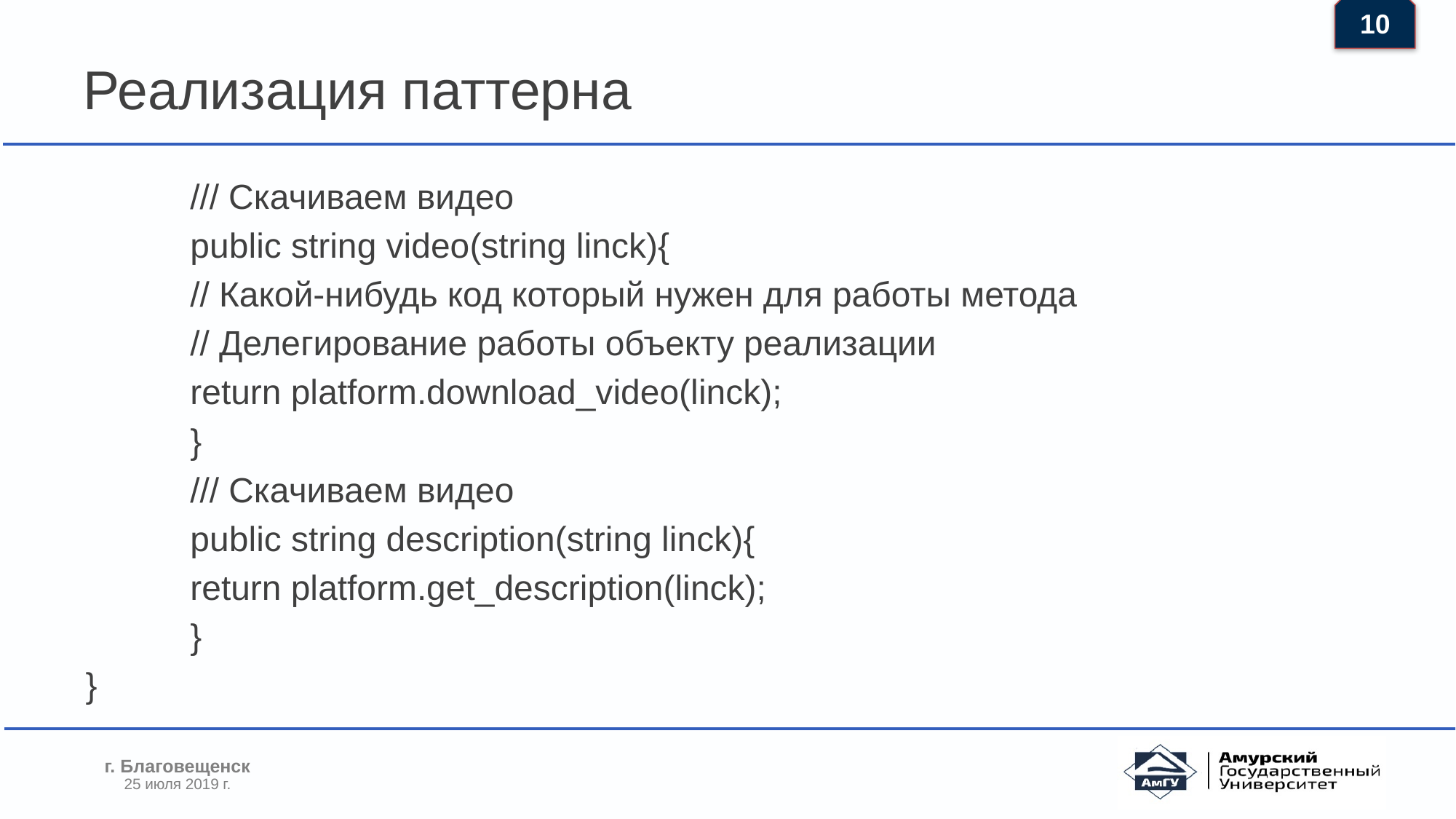

10
# Реализация паттерна
	/// Скачиваем видео
	public string video(string linck){
        		// Какой-нибудь код который нужен для работы метода
        		// Делегирование работы объекту реализации
        		return platform.download_video(linck);
	}
    	/// Скачиваем видео
	public string description(string linck){
		return platform.get_description(linck);
    	}
}